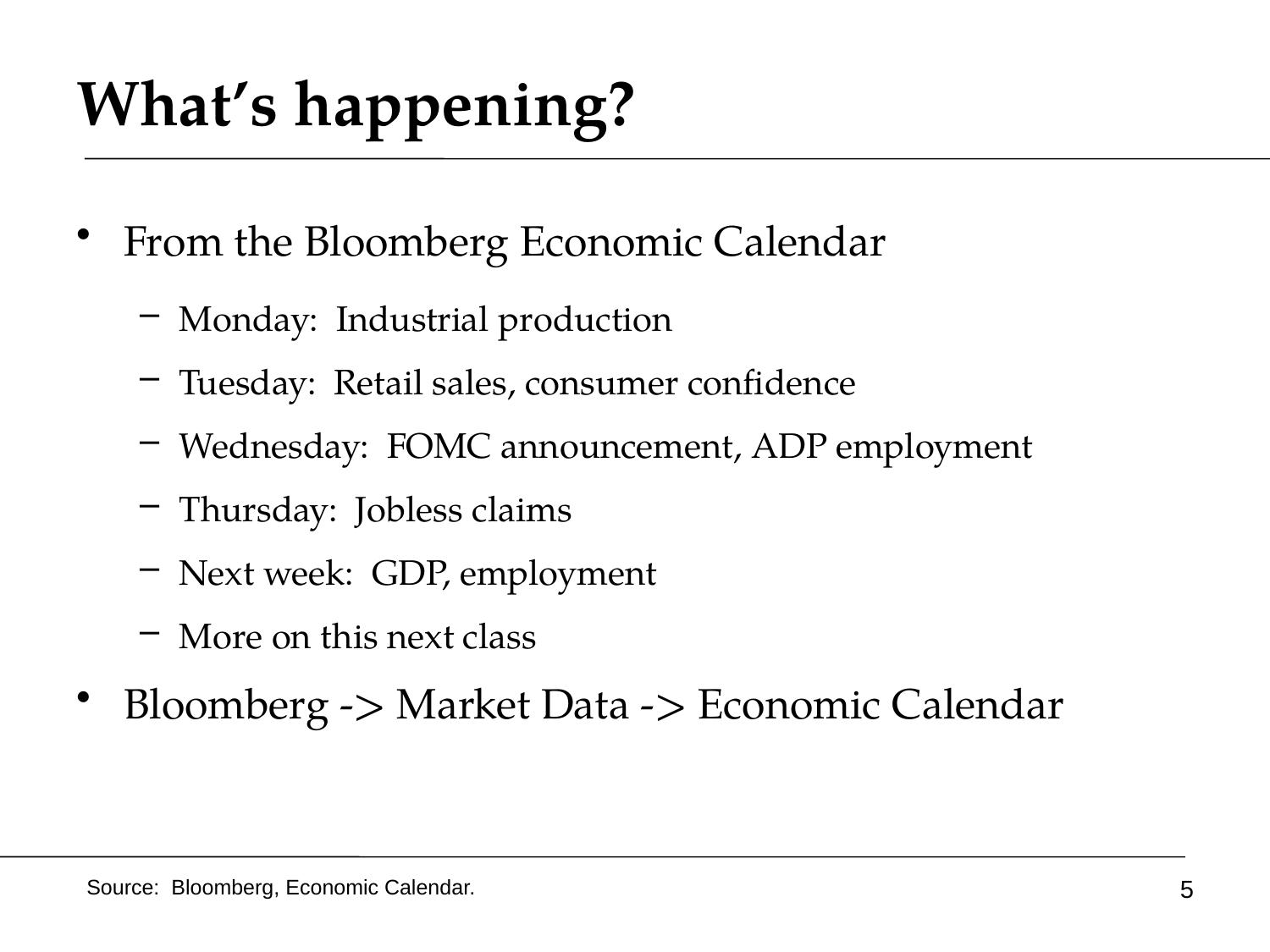

What’s happening?
From the Bloomberg Economic Calendar
Monday:  Industrial production
Tuesday:  Retail sales, consumer confidence
Wednesday:  FOMC announcement, ADP employment
Thursday:  Jobless claims
Next week:  GDP, employment
More on this next class
Bloomberg -> Market Data -> Economic Calendar
5
Source:  Bloomberg, Economic Calendar.